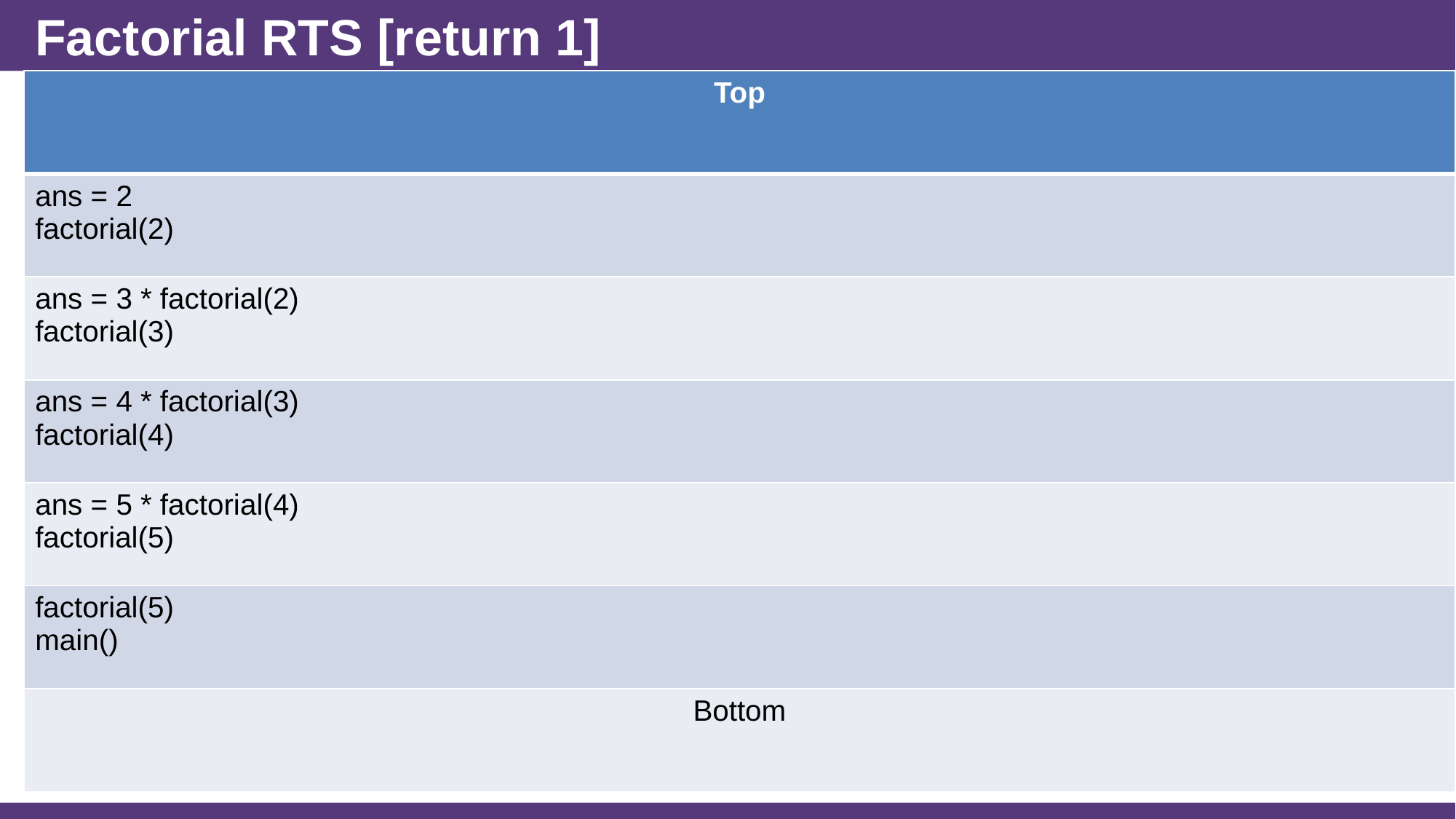

# Factorial RTS [return 1]
| Top |
| --- |
| ans = 2 factorial(2) |
| ans = 3 \* factorial(2) factorial(3) |
| ans = 4 \* factorial(3) factorial(4) |
| ans = 5 \* factorial(4) factorial(5) |
| factorial(5) main() |
| Bottom |